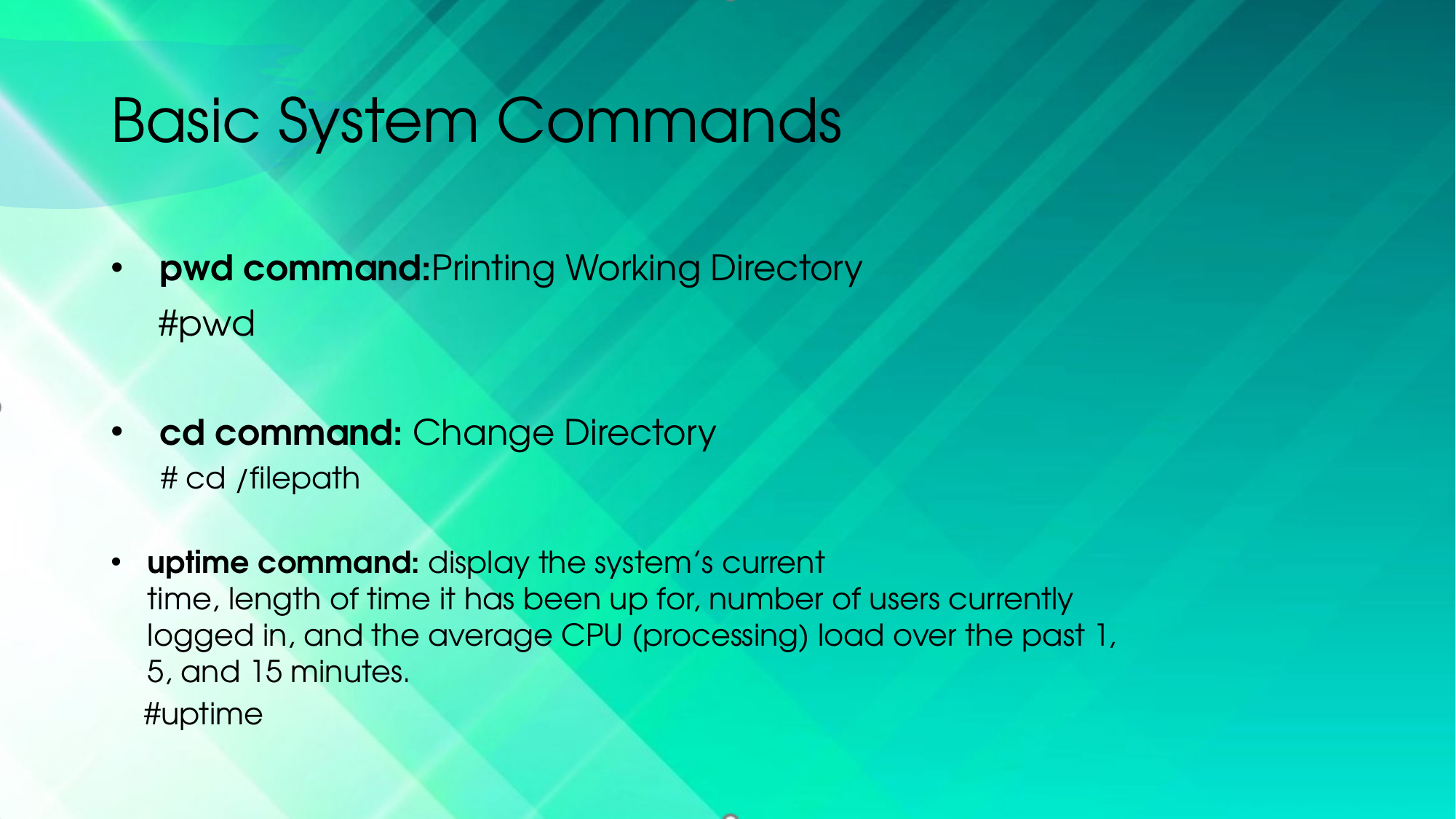

# Basic System Commands
pwd command:Printing Working Directory
     #pwd

cd command: Change Directory
      # cd /filepath

uptime command: display the system’s current
time, length of time it has been up for, number of users currently
logged in, and the average CPU (processing) load over the past 1,
5, and 15 minutes.
    #uptime